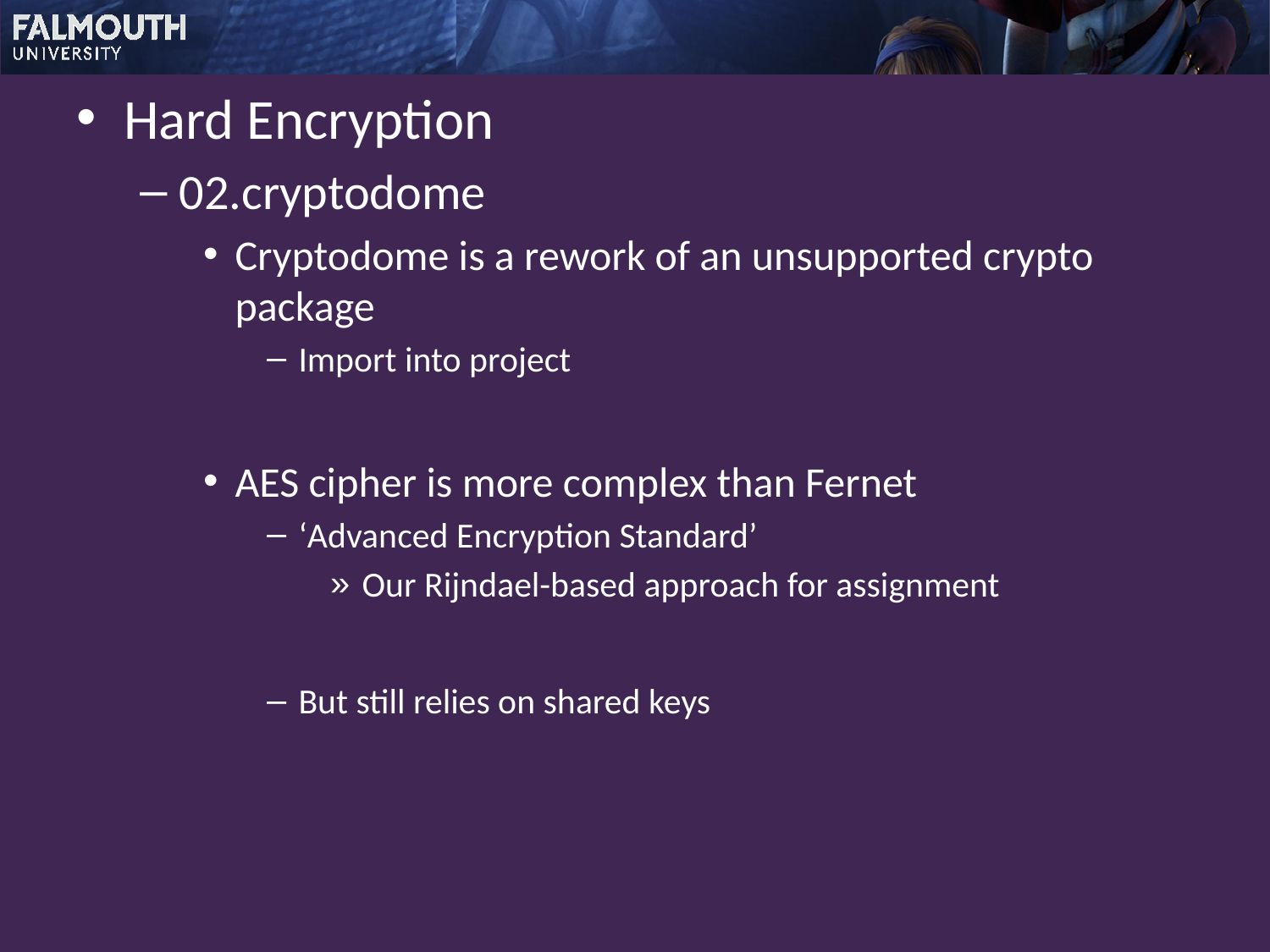

Hard Encryption
02.cryptodome
Cryptodome is a rework of an unsupported crypto package
Import into project

AES cipher is more complex than Fernet
‘Advanced Encryption Standard’
Our Rijndael-based approach for assignment

But still relies on shared keys